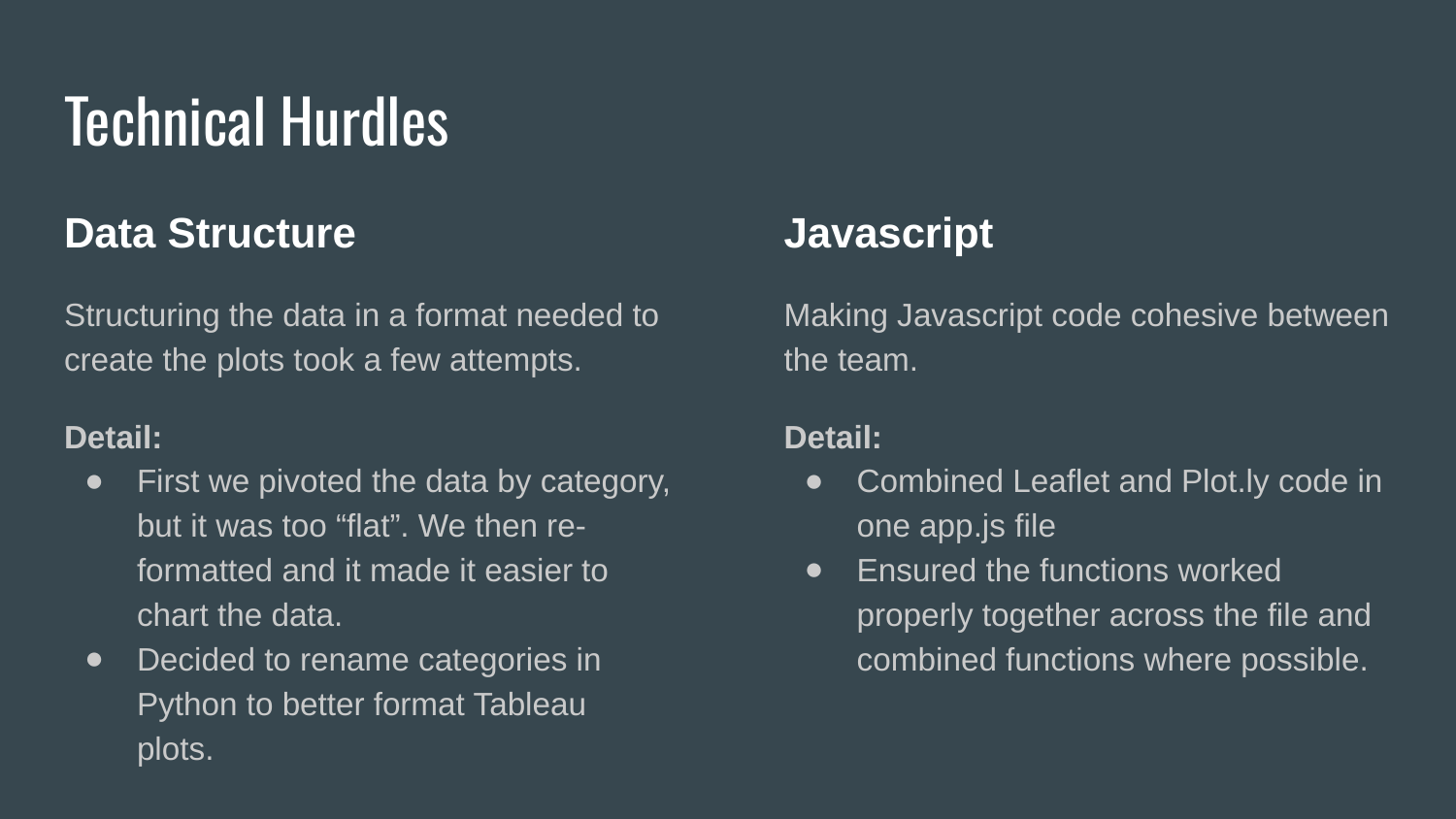

# Technical Hurdles
Data Structure
Structuring the data in a format needed to create the plots took a few attempts.
Detail:
First we pivoted the data by category, but it was too “flat”. We then re-formatted and it made it easier to chart the data.
Decided to rename categories in Python to better format Tableau plots.

Javascript
Making Javascript code cohesive between the team.
Detail:
Combined Leaflet and Plot.ly code in one app.js file
Ensured the functions worked properly together across the file and combined functions where possible.